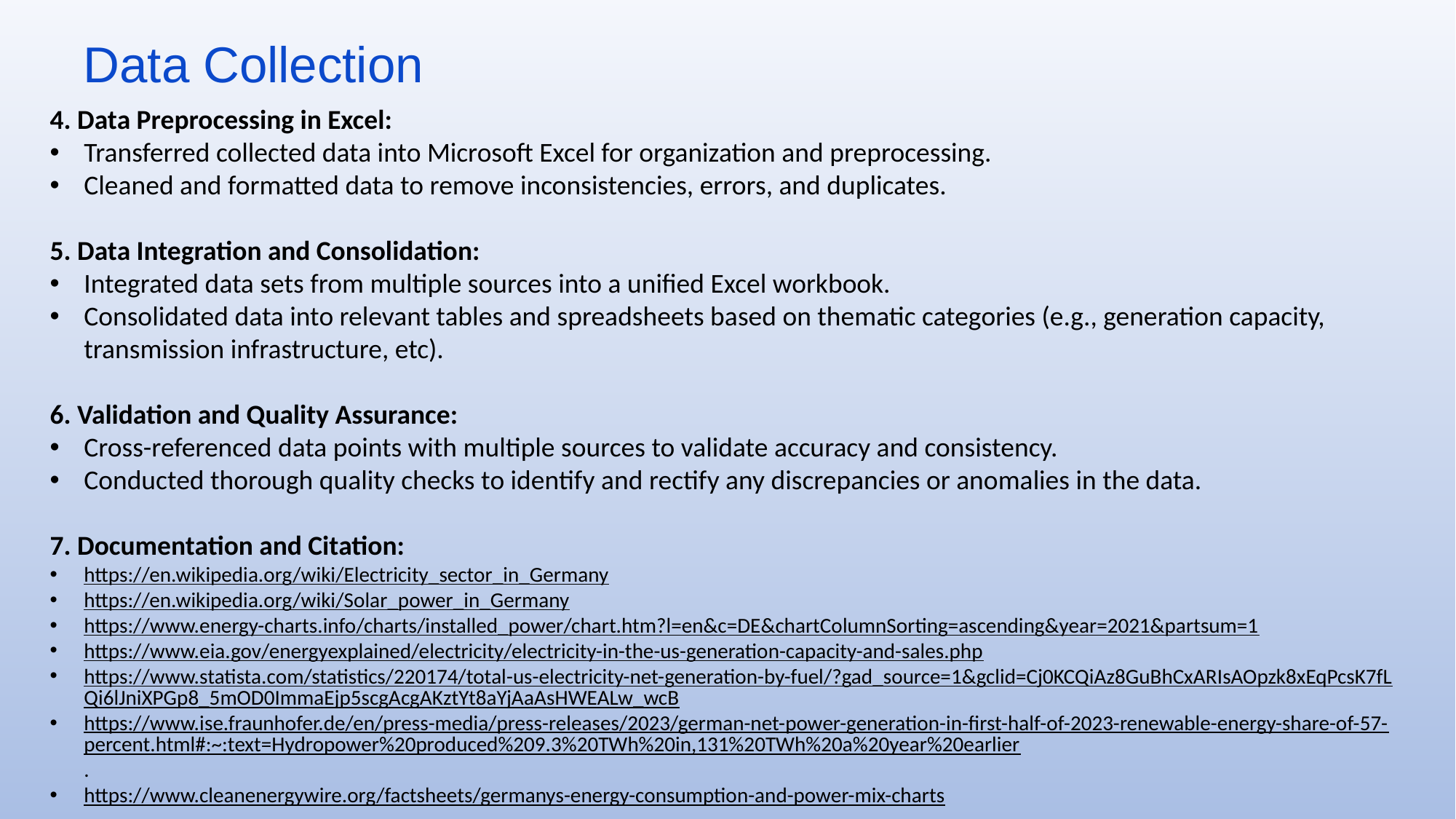

Data Collection
4. Data Preprocessing in Excel:
Transferred collected data into Microsoft Excel for organization and preprocessing.
Cleaned and formatted data to remove inconsistencies, errors, and duplicates.

5. Data Integration and Consolidation:
Integrated data sets from multiple sources into a unified Excel workbook.
Consolidated data into relevant tables and spreadsheets based on thematic categories (e.g., generation capacity, transmission infrastructure, etc).

6. Validation and Quality Assurance:
Cross-referenced data points with multiple sources to validate accuracy and consistency.
Conducted thorough quality checks to identify and rectify any discrepancies or anomalies in the data.

7. Documentation and Citation:
https://en.wikipedia.org/wiki/Electricity_sector_in_Germany
https://en.wikipedia.org/wiki/Solar_power_in_Germany
https://www.energy-charts.info/charts/installed_power/chart.htm?l=en&c=DE&chartColumnSorting=ascending&year=2021&partsum=1
https://www.eia.gov/energyexplained/electricity/electricity-in-the-us-generation-capacity-and-sales.php
https://www.statista.com/statistics/220174/total-us-electricity-net-generation-by-fuel/?gad_source=1&gclid=Cj0KCQiAz8GuBhCxARIsAOpzk8xEqPcsK7fLQi6lJniXPGp8_5mOD0ImmaEjp5scgAcgAKztYt8aYjAaAsHWEALw_wcB
https://www.ise.fraunhofer.de/en/press-media/press-releases/2023/german-net-power-generation-in-first-half-of-2023-renewable-energy-share-of-57-percent.html#:~:text=Hydropower%20produced%209.3%20TWh%20in,131%20TWh%20a%20year%20earlier.
https://www.cleanenergywire.org/factsheets/germanys-energy-consumption-and-power-mix-charts